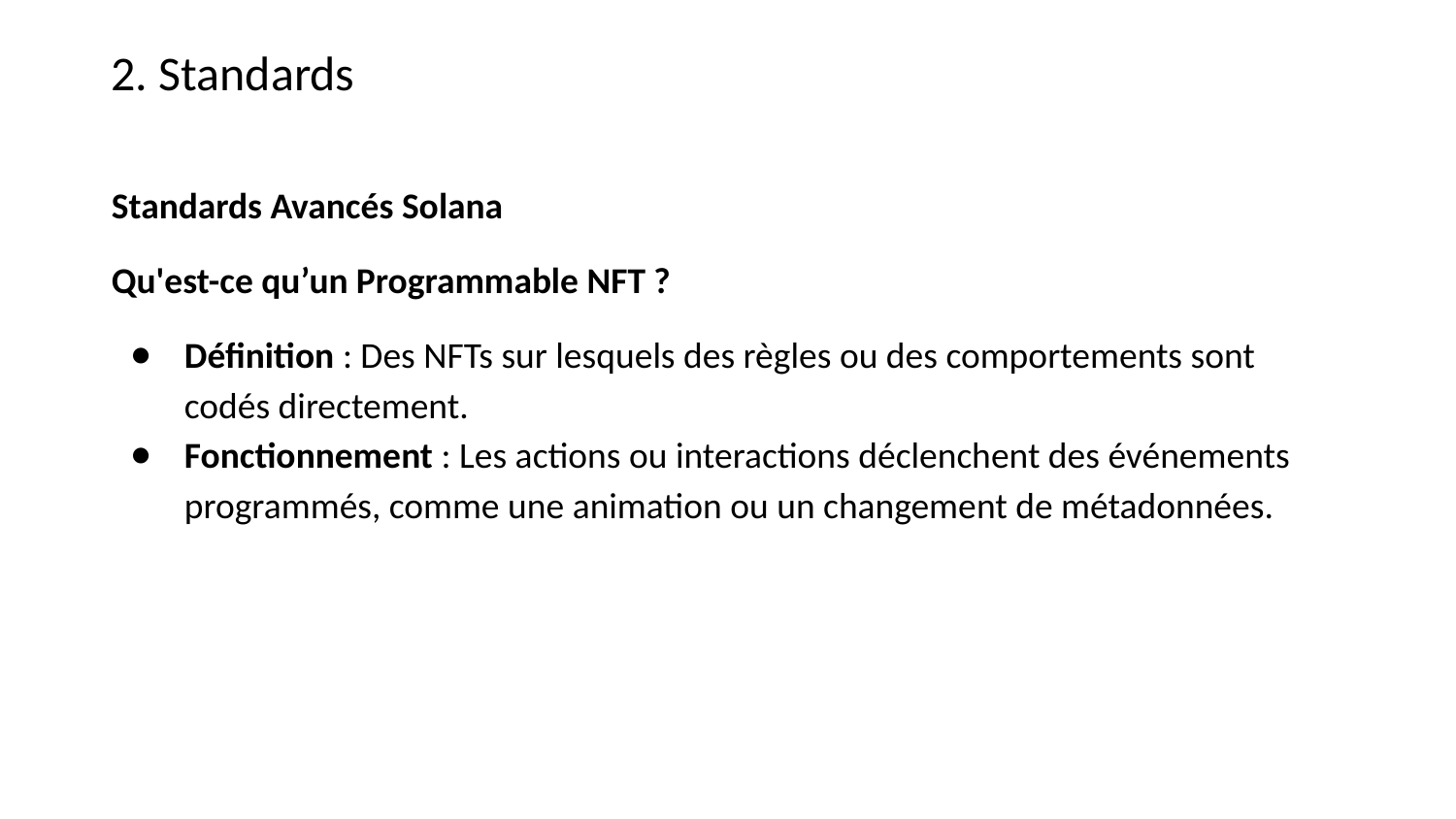

2. Standards
Standards Avancés Solana
Qu'est-ce qu’un Programmable NFT ?
Définition : Des NFTs sur lesquels des règles ou des comportements sont codés directement.
Fonctionnement : Les actions ou interactions déclenchent des événements programmés, comme une animation ou un changement de métadonnées.